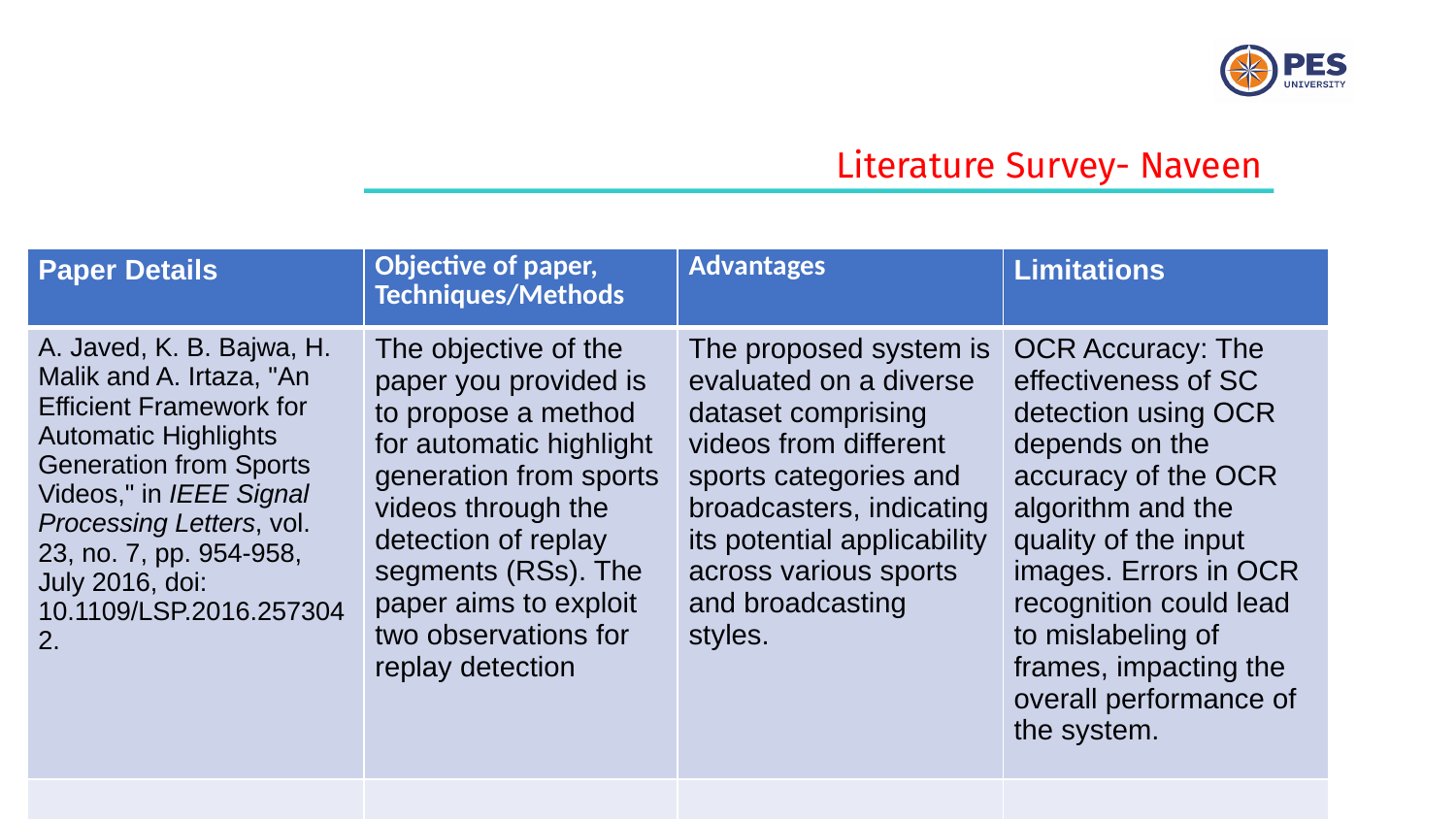

Literature Survey- Naveen

| Paper Details | Objective of paper, Techniques/Methods | Advantages | Limitations |
| --- | --- | --- | --- |
| A. Javed, K. B. Bajwa, H. Malik and A. Irtaza, "An Efficient Framework for Automatic Highlights Generation from Sports Videos," in IEEE Signal Processing Letters, vol. 23, no. 7, pp. 954-958, July 2016, doi: 10.1109/LSP.2016.2573042. | The objective of the paper you provided is to propose a method for automatic highlight generation from sports videos through the detection of replay segments (RSs). The paper aims to exploit two observations for replay detection | The proposed system is evaluated on a diverse dataset comprising videos from different sports categories and broadcasters, indicating its potential applicability across various sports and broadcasting styles. | OCR Accuracy: The effectiveness of SC detection using OCR depends on the accuracy of the OCR algorithm and the quality of the input images. Errors in OCR recognition could lead to mislabeling of frames, impacting the overall performance of the system. |
|  |  |  |  |